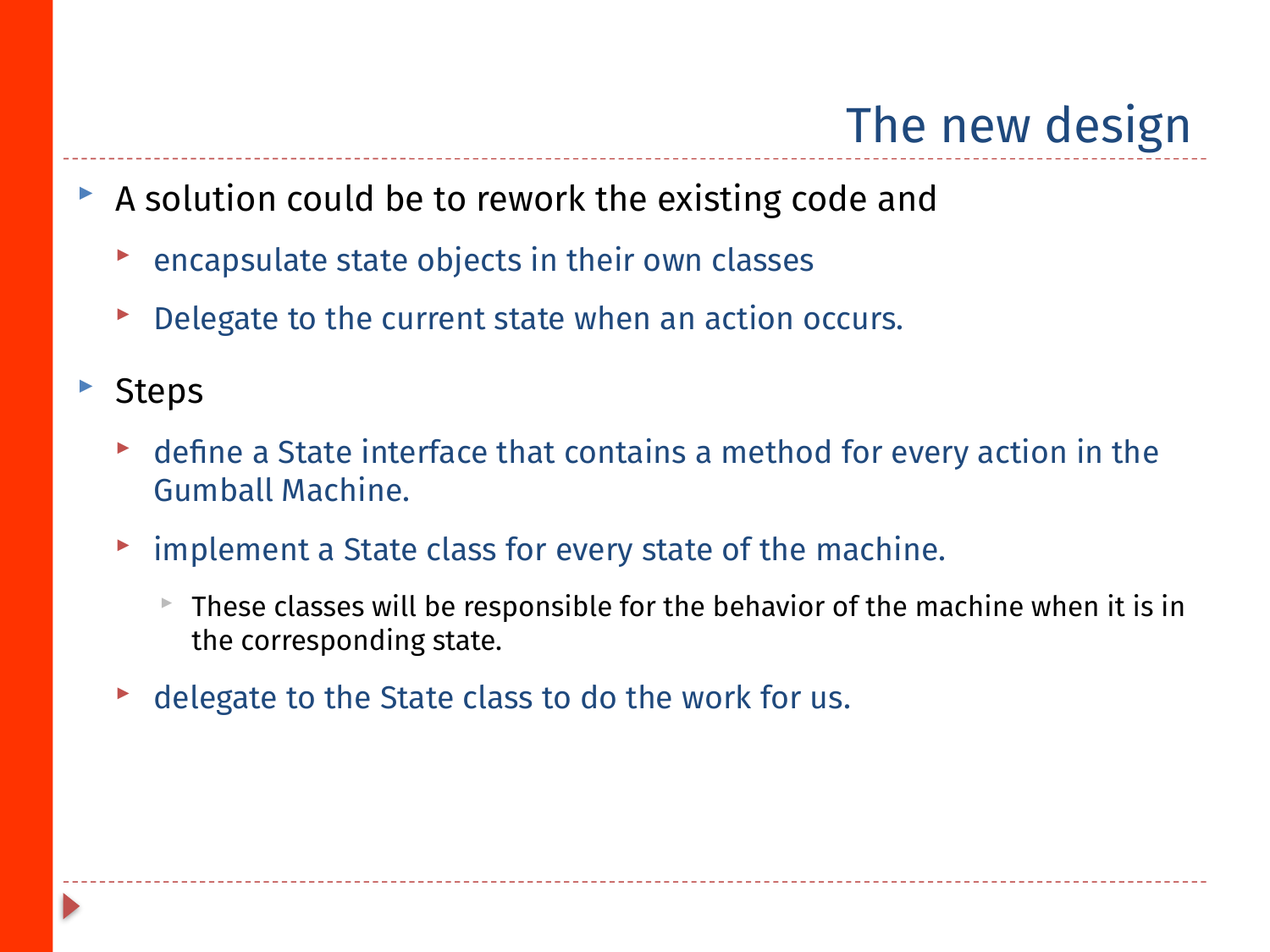

# The new design
A solution could be to rework the existing code and
encapsulate state objects in their own classes
Delegate to the current state when an action occurs.
Steps
define a State interface that contains a method for every action in the Gumball Machine.
implement a State class for every state of the machine.
These classes will be responsible for the behavior of the machine when it is in the corresponding state.
delegate to the State class to do the work for us.